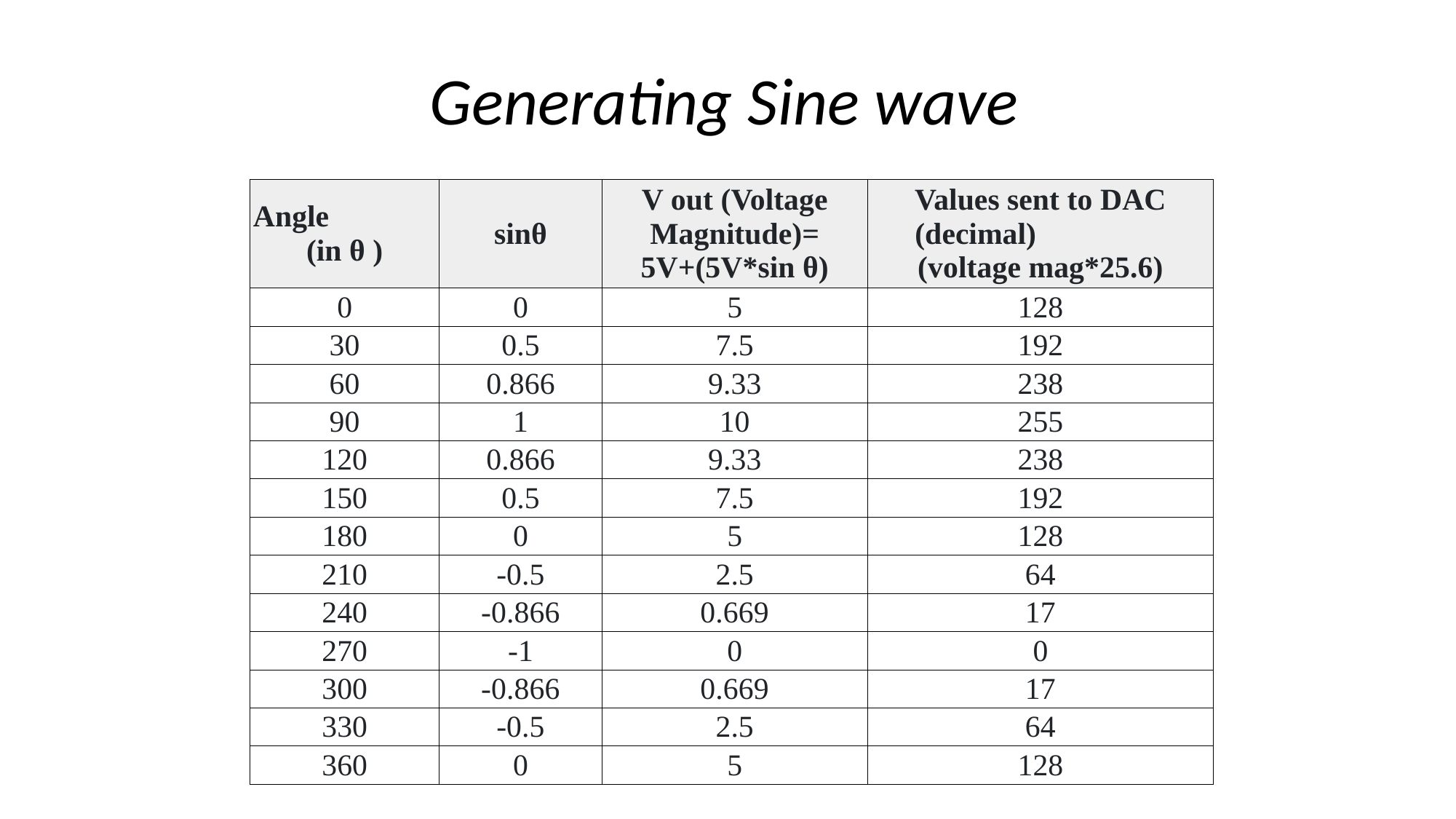

# Generating Sine wave
| Angle (in θ ) | sinθ | V out (Voltage Magnitude)= 5V+(5V\*sin θ) | Values sent to DAC (decimal) (voltage mag\*25.6) |
| --- | --- | --- | --- |
| 0 | 0 | 5 | 128 |
| 30 | 0.5 | 7.5 | 192 |
| 60 | 0.866 | 9.33 | 238 |
| 90 | 1 | 10 | 255 |
| 120 | 0.866 | 9.33 | 238 |
| 150 | 0.5 | 7.5 | 192 |
| 180 | 0 | 5 | 128 |
| 210 | -0.5 | 2.5 | 64 |
| 240 | -0.866 | 0.669 | 17 |
| 270 | -1 | 0 | 0 |
| 300 | -0.866 | 0.669 | 17 |
| 330 | -0.5 | 2.5 | 64 |
| 360 | 0 | 5 | 128 |